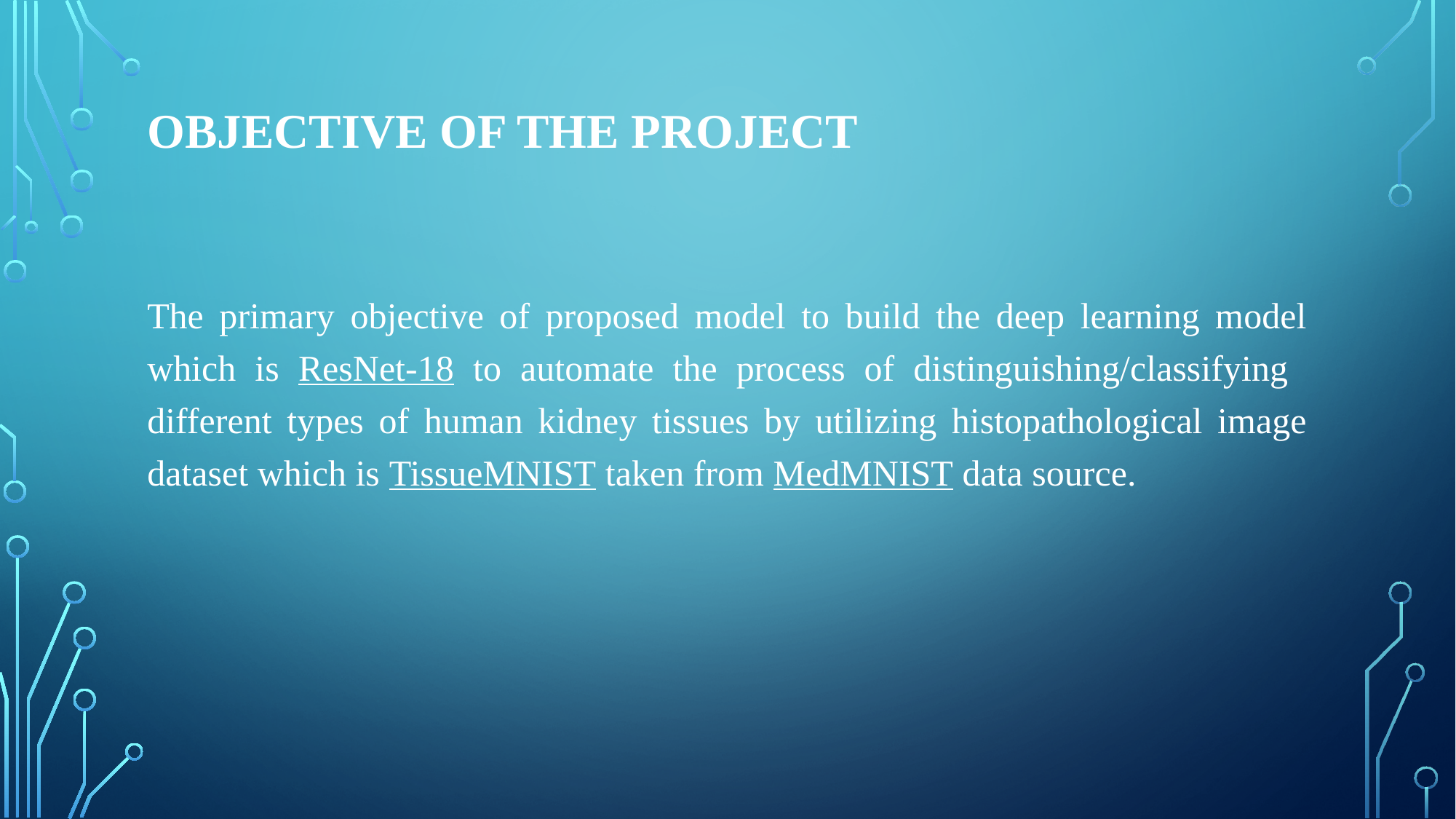

# Objective of the project

The primary objective of proposed model to build the deep learning model which is ResNet-18 to automate the process of distinguishing/classifying  different types of human kidney tissues by utilizing histopathological image dataset which is TissueMNIST taken from MedMNIST data source.